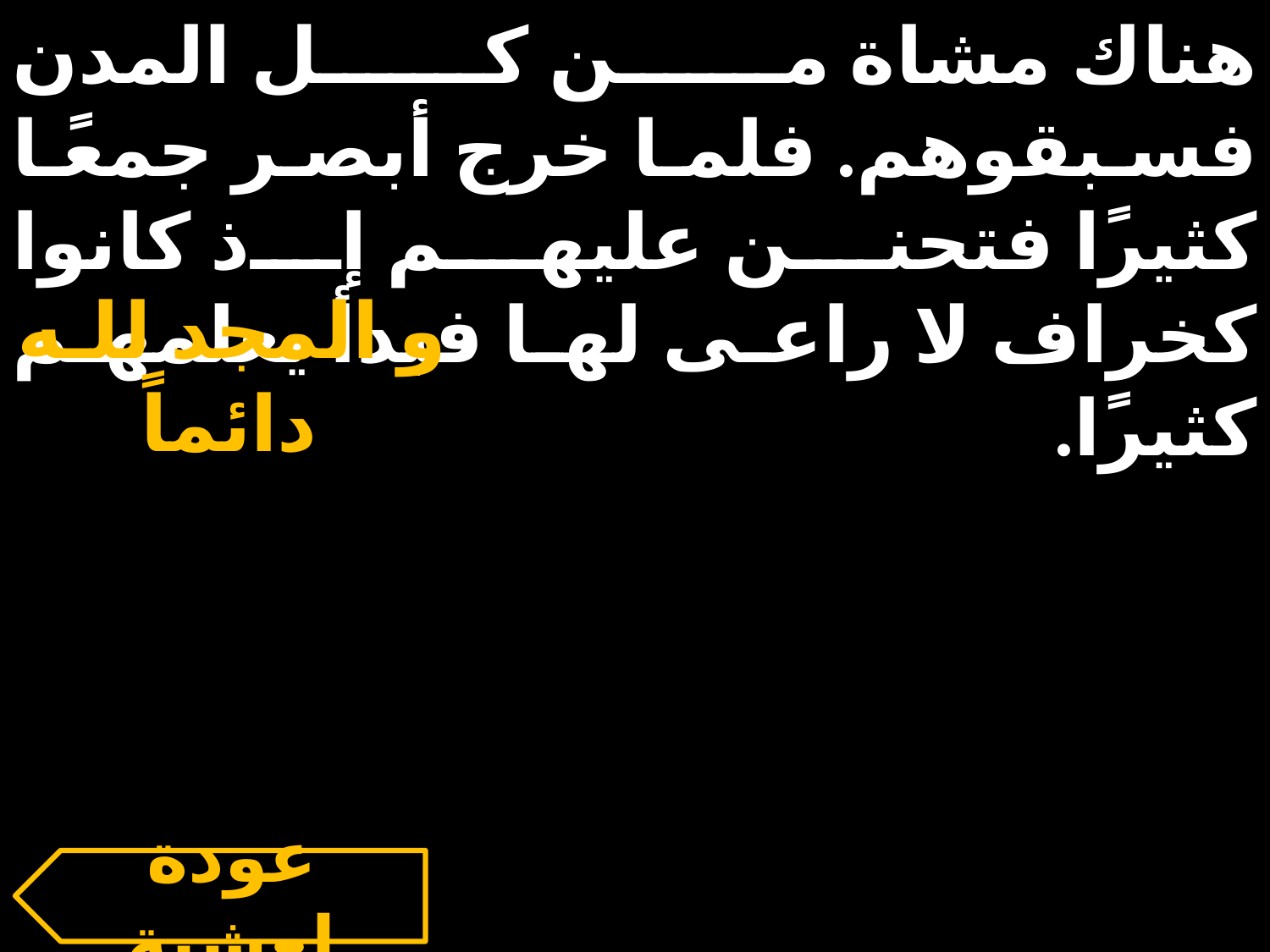

هناك مشاة من كل المدن فسبقوهم. فلما خرج أبصر جمعًا كثيرًا فتحنن عليهم إذ كانوا كخراف لا راعى لها فبدأ يعلمهم كثيرًا.
و المجد للـه دائماً
عودة لعشية